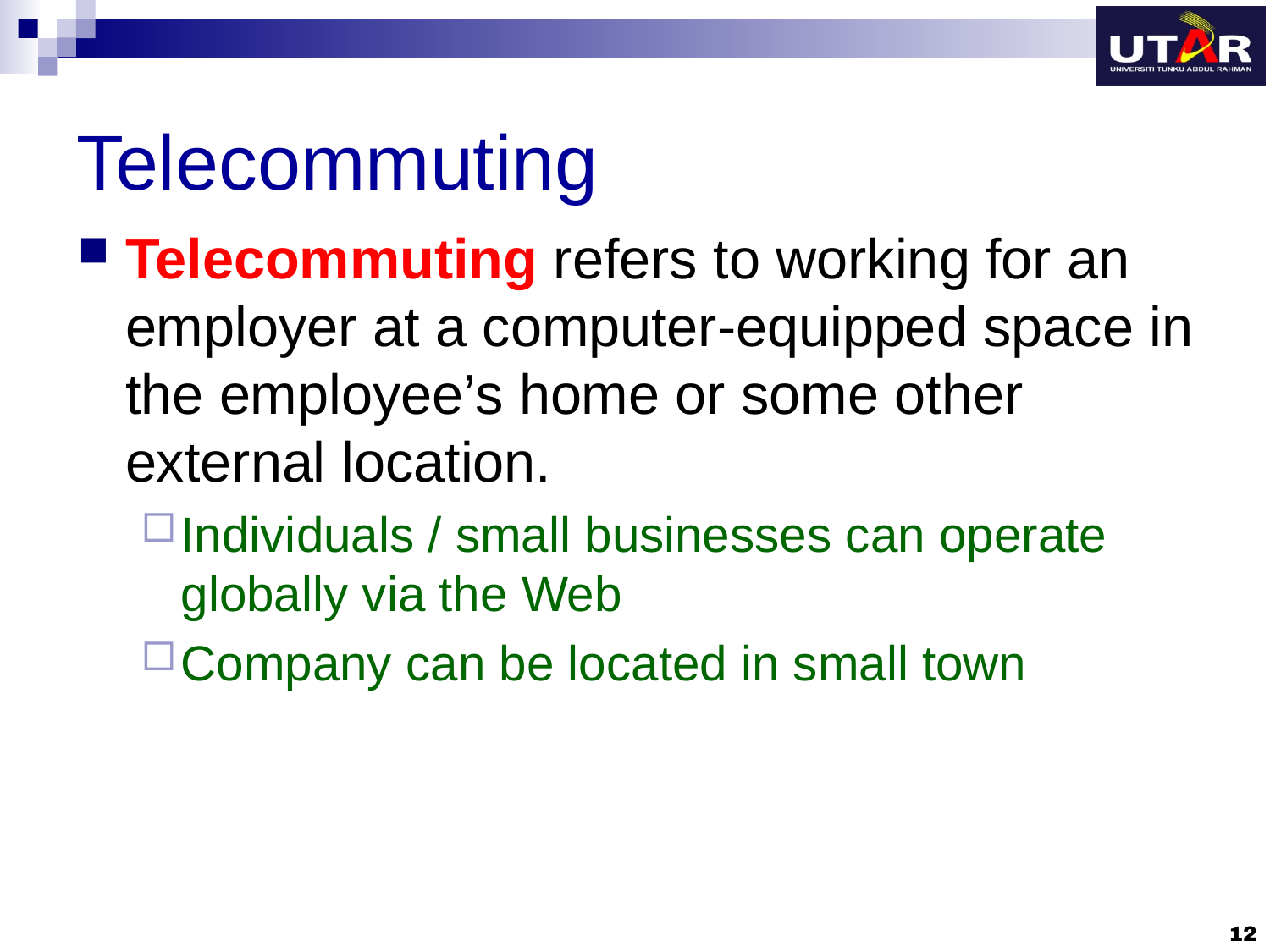

# Telecommuting
Telecommuting refers to working for an employer at a computer-equipped space in the employee’s home or some other external location.
Individuals / small businesses can operate globally via the Web
Company can be located in small town
12